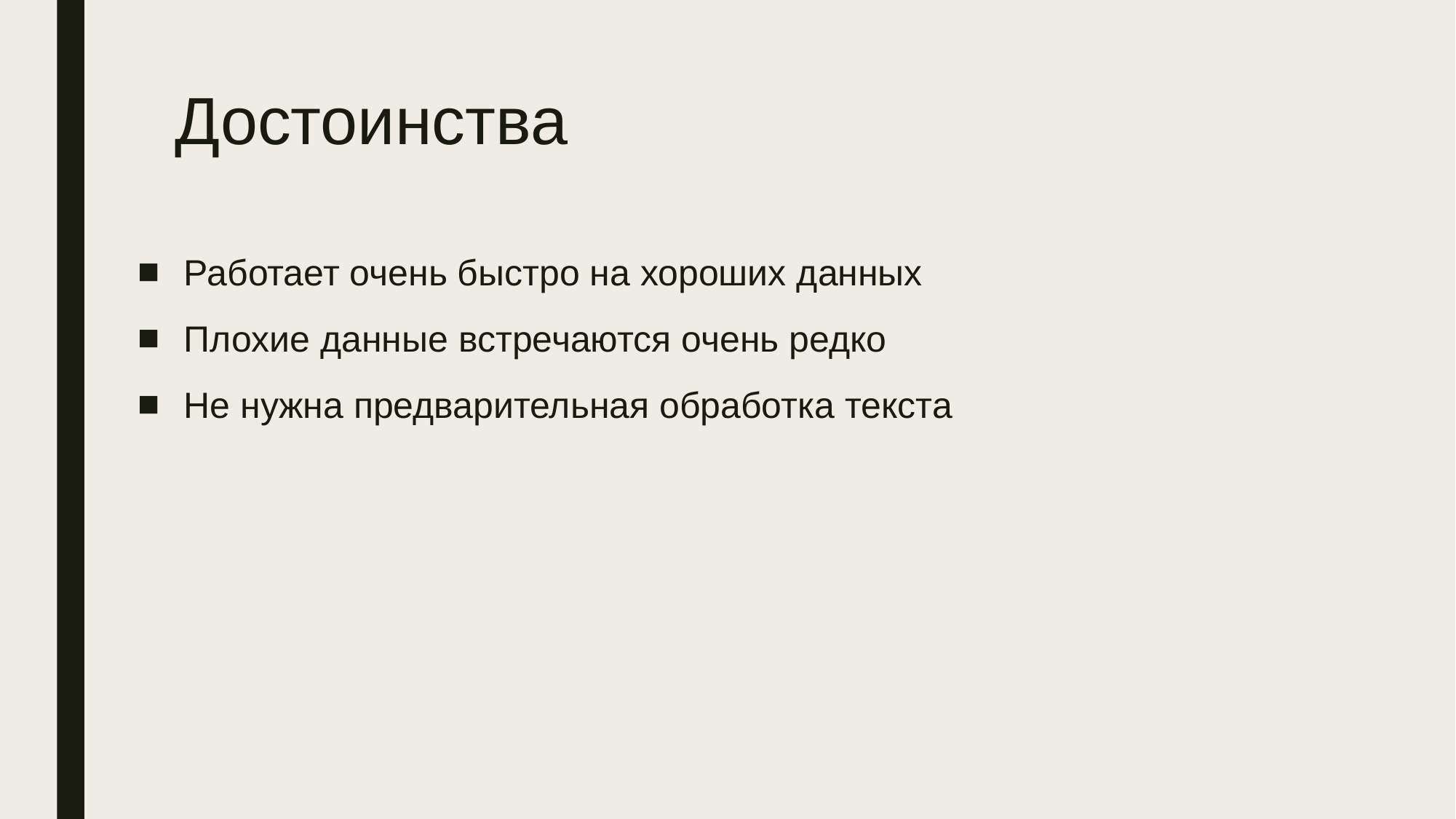

# Достоинства
Работает очень быстро на хороших данных
Плохие данные встречаются очень редко
Не нужна предварительная обработка текста